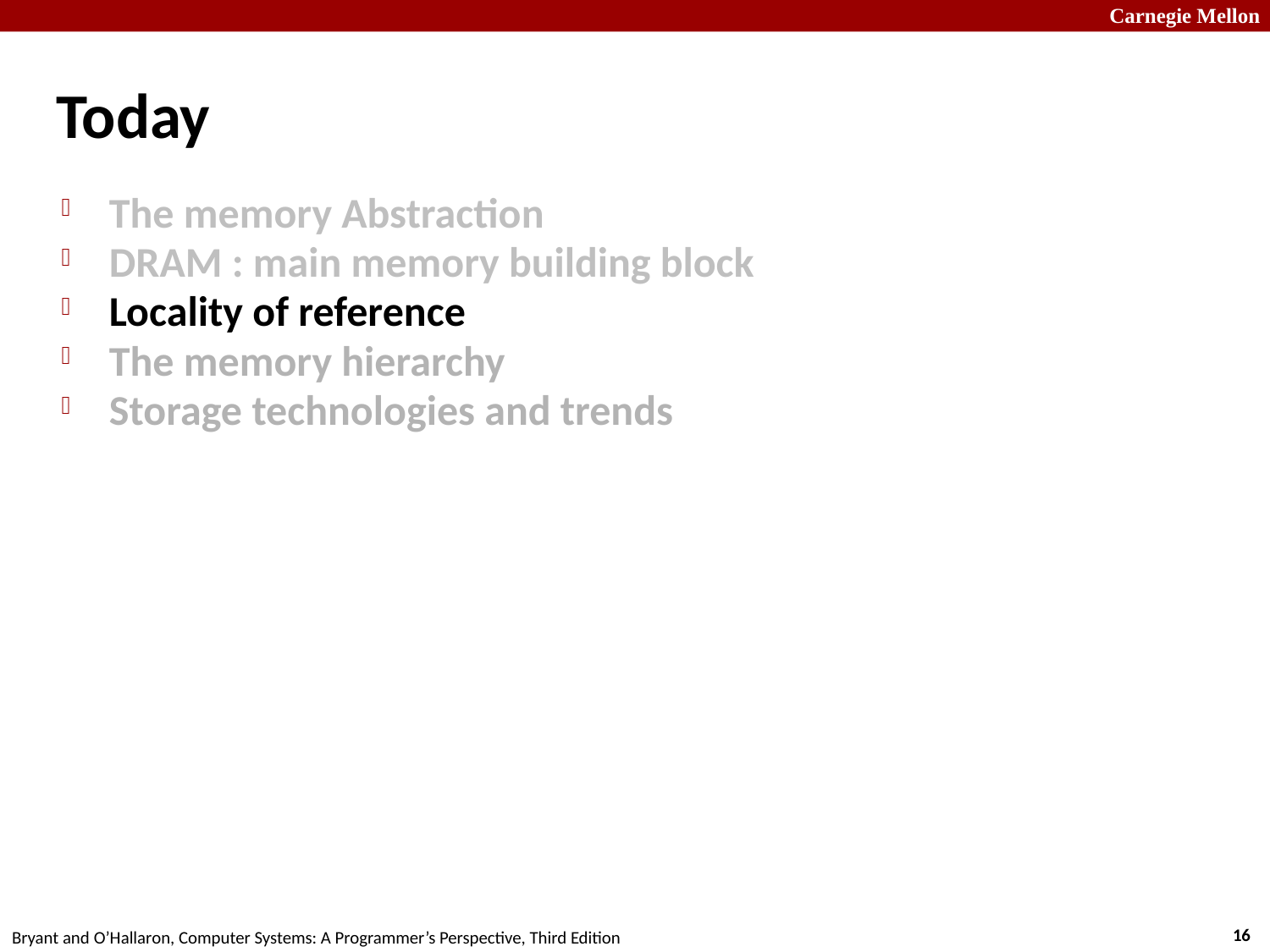

# Today
The memory Abstraction
DRAM : main memory building block
Locality of reference
The memory hierarchy
Storage technologies and trends
16